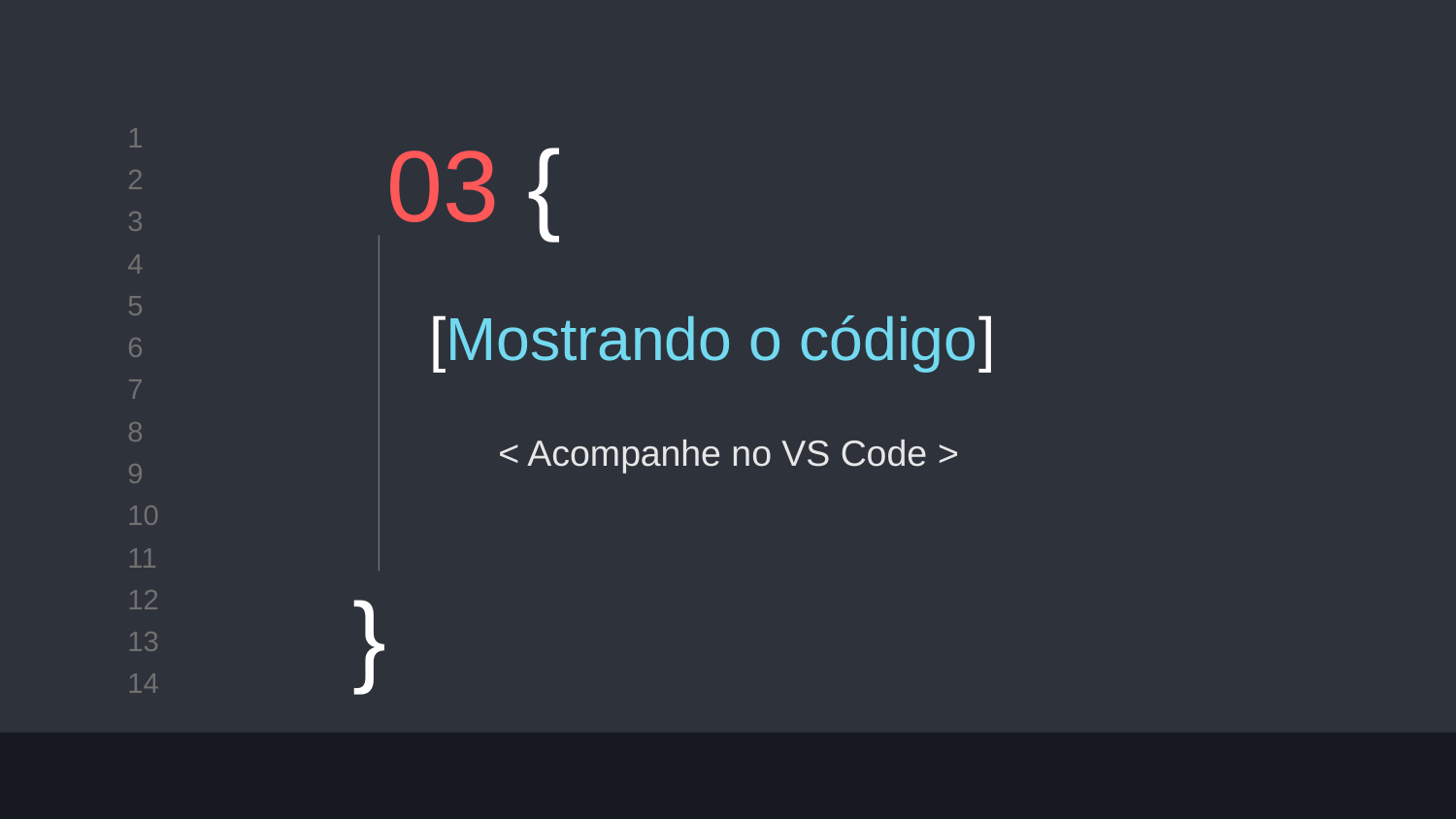

forbeginners.html
workshop.css
# 03 {
[Mostrando o código]
< Acompanhe no VS Code >
}